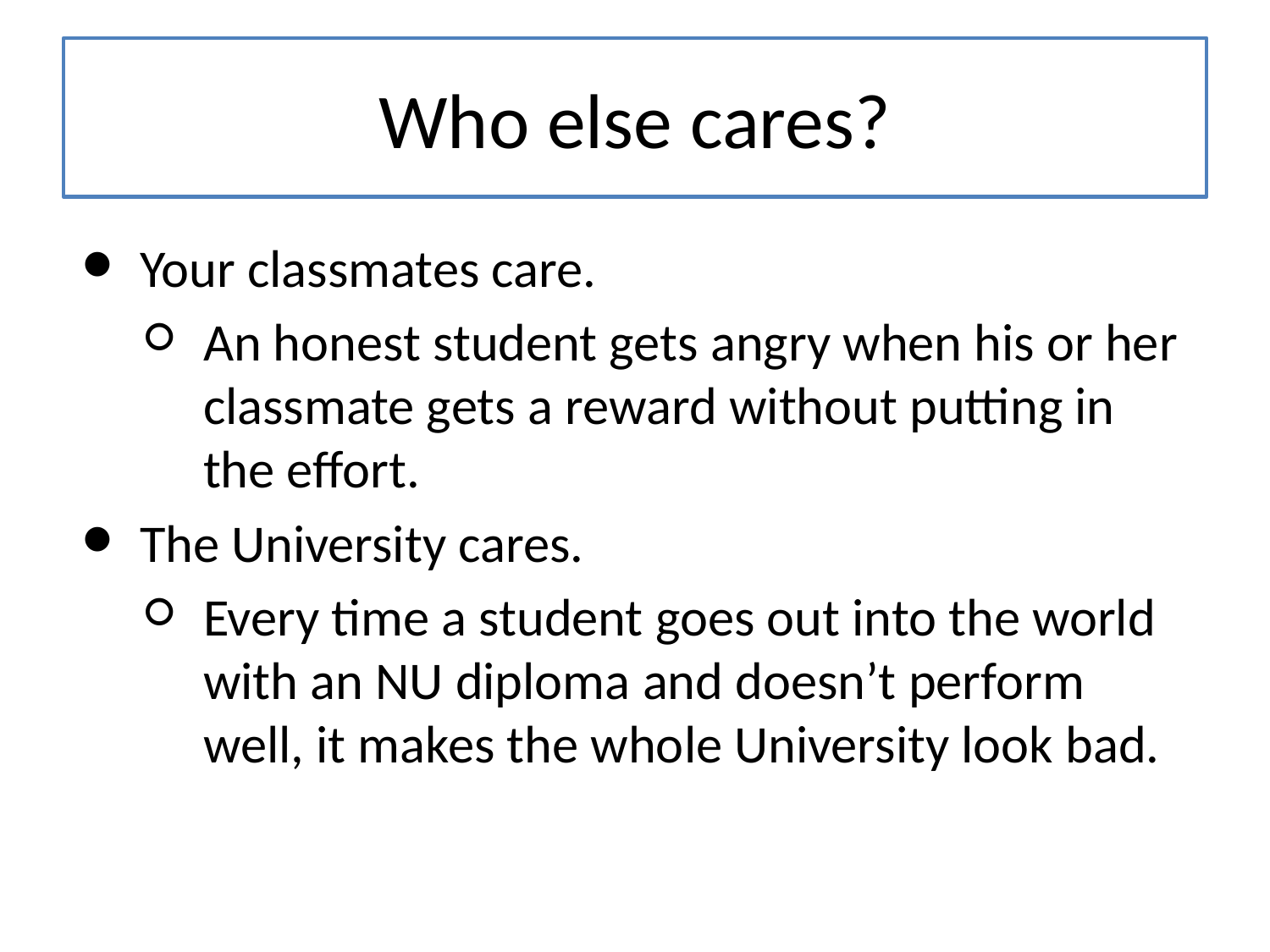

# Who else cares?
Your classmates care.
An honest student gets angry when his or her classmate gets a reward without putting in the effort.
The University cares.
Every time a student goes out into the world with an NU diploma and doesn’t perform well, it makes the whole University look bad.